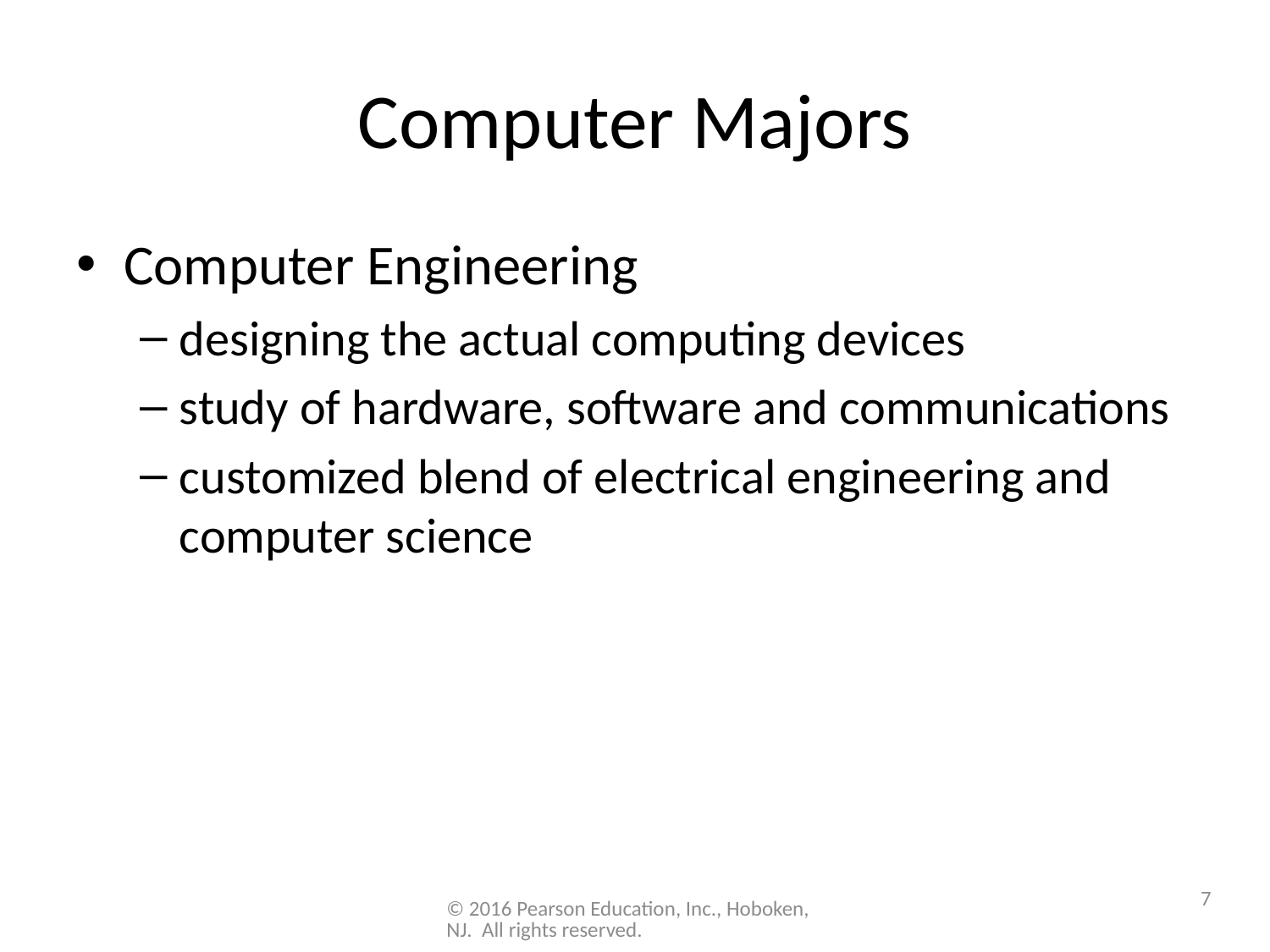

# Computer Majors
Computer Engineering
designing the actual computing devices
study of hardware, software and communications
customized blend of electrical engineering and computer science
7
© 2016 Pearson Education, Inc., Hoboken, NJ.  All rights reserved.